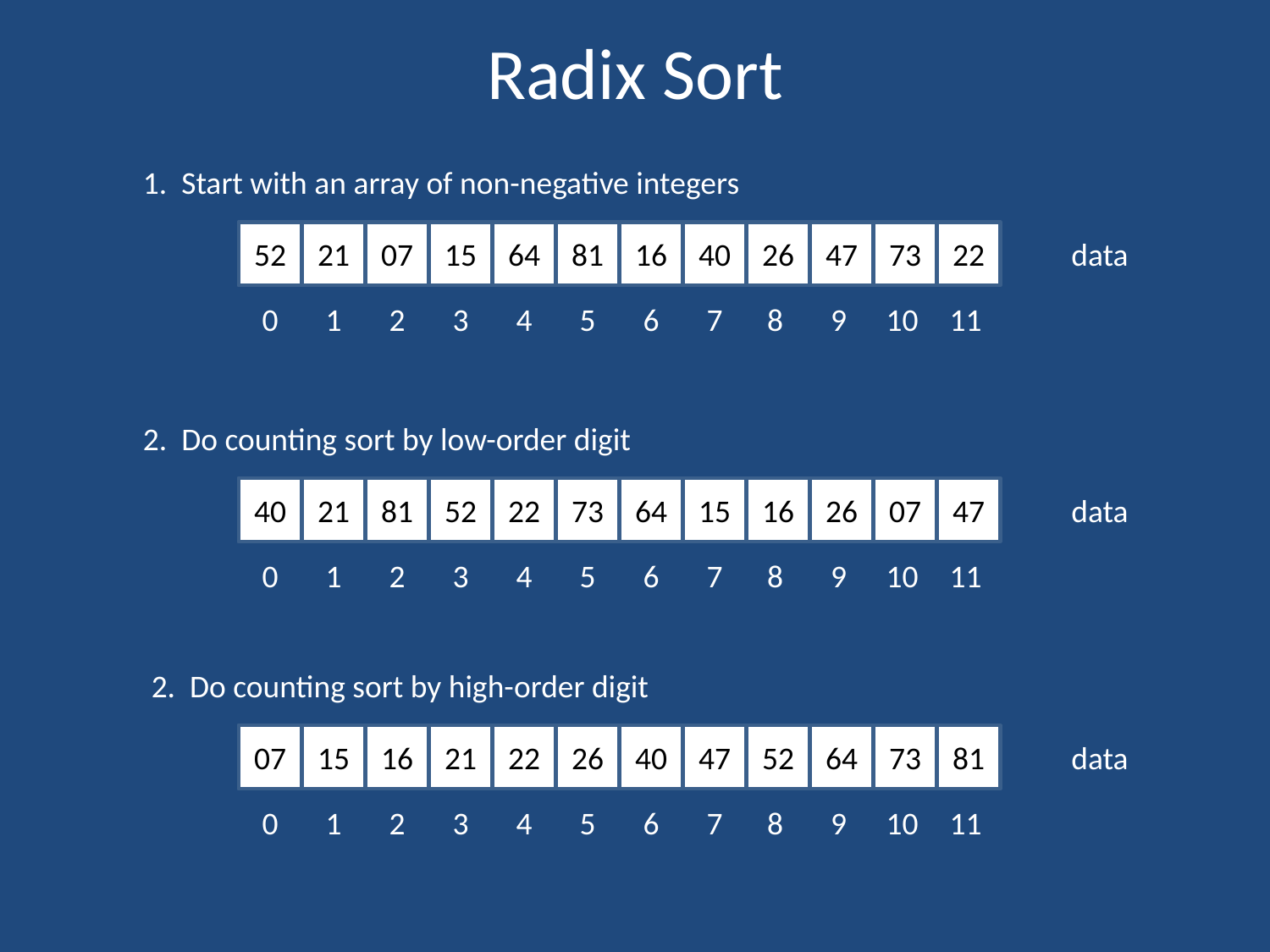

# Radix Sort
1.  Start with an array of non-negative integers
0
52
21
07
15
0
1
64
0
81
16
40
26
47
73
22
data
0
1
2
3
4
5
6
7
8
9
10
11
2.  Do counting sort by low-order digit
0
40
21
81
52
0
1
22
0
73
64
15
16
26
07
47
data
0
1
2
3
4
5
6
7
8
9
10
11
2.  Do counting sort by high-order digit
0
07
15
16
21
0
1
22
0
26
40
47
52
64
73
81
data
0
1
2
3
4
5
6
7
8
9
10
11